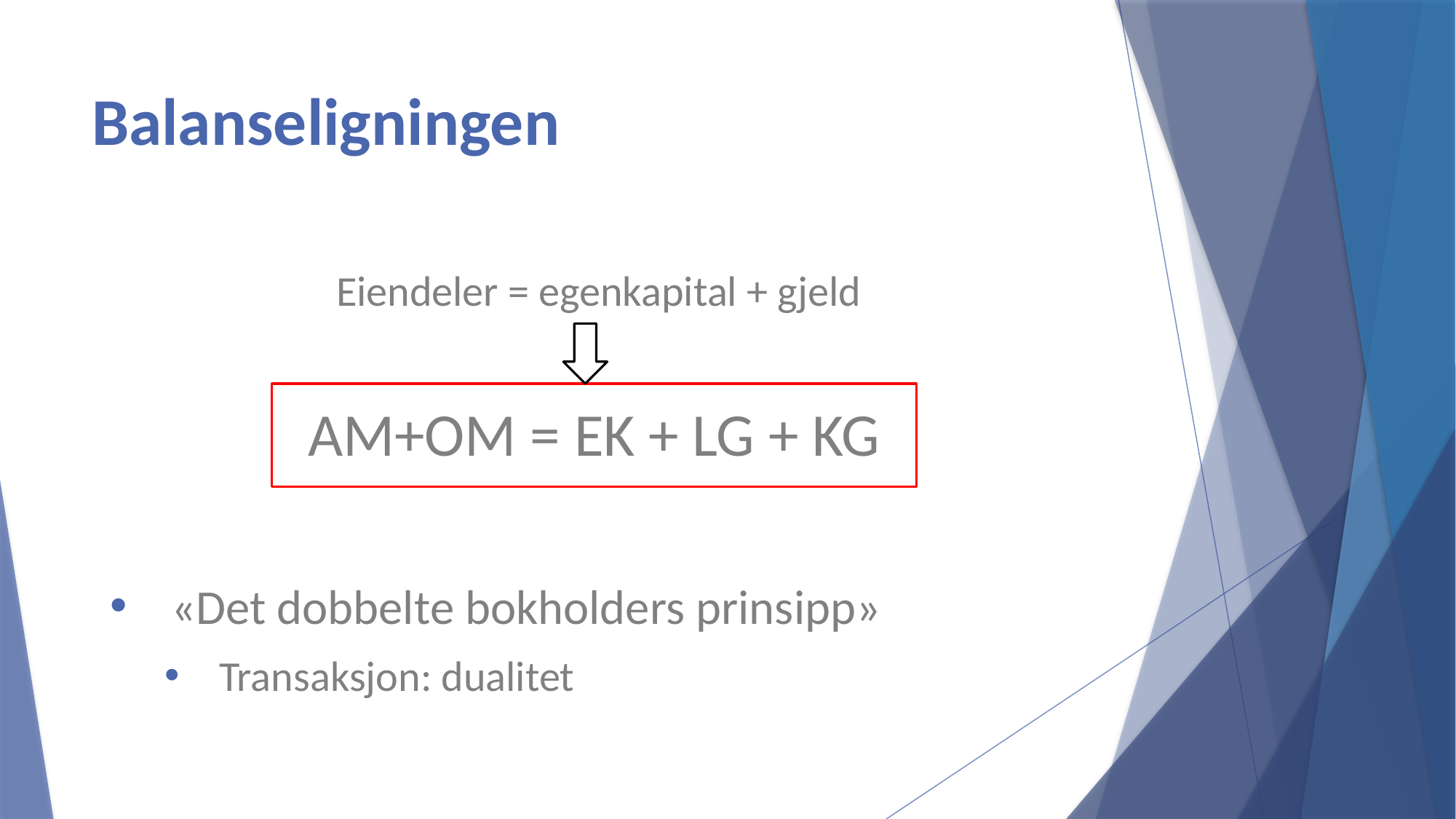

# Balanseligningen
 Eiendeler = egenkapital + gjeld

AM+OM = EK + LG + KG

«Det dobbelte bokholders prinsipp»
Transaksjon: dualitet